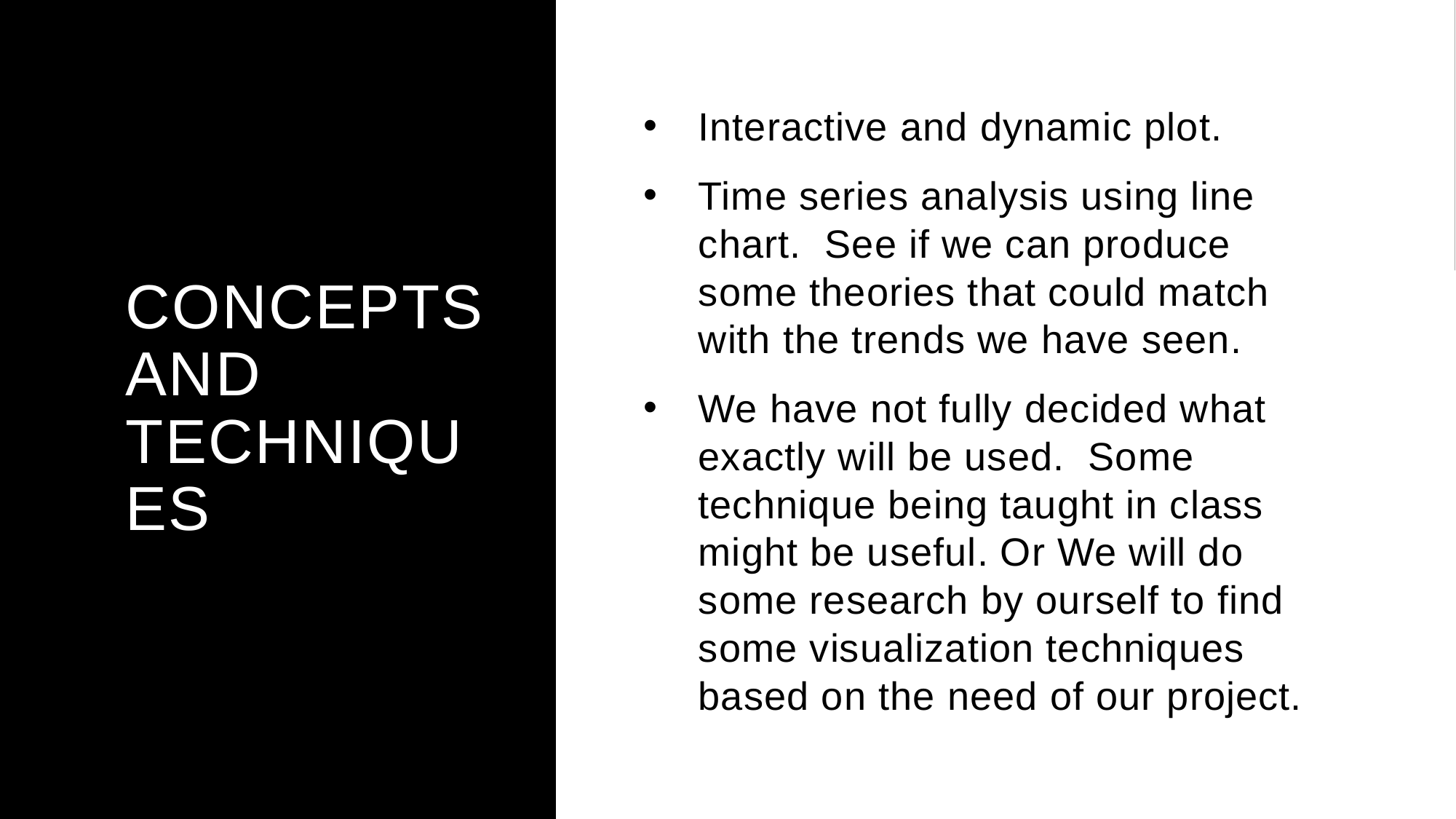

# Concepts and techniques
Interactive and dynamic plot.
Time series analysis using line chart.  See if we can produce some theories that could match with the trends we have seen.
We have not fully decided what exactly will be used.  Some technique being taught in class might be useful. Or We will do some research by ourself to find some visualization techniques based on the need of our project.